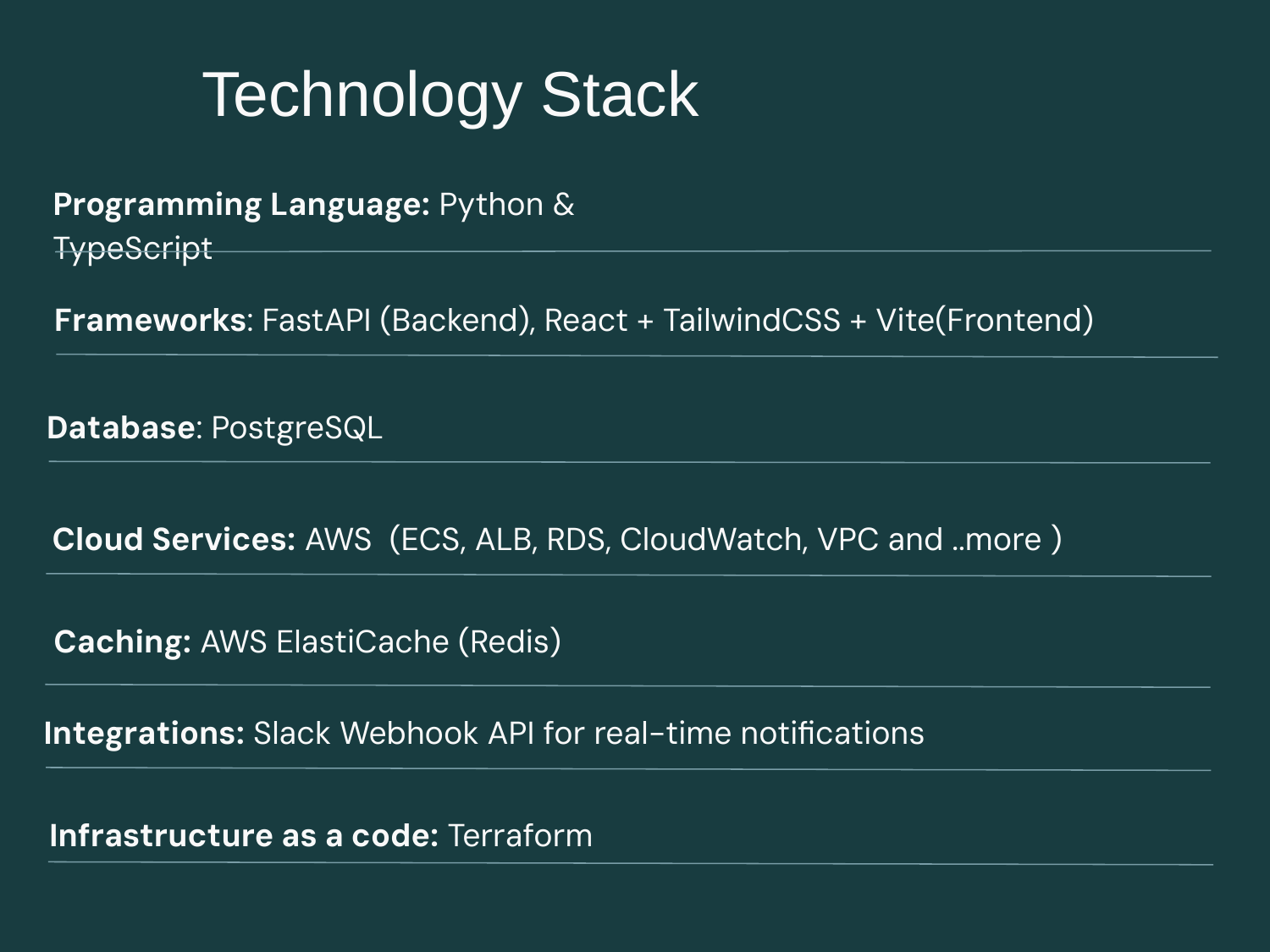

# Technology Stack

Programming Language: Python & TypeScript

Frameworks: FastAPI (Backend), React + TailwindCSS + Vite(Frontend)

Database: PostgreSQL

 Cloud Services: AWS  (ECS, ALB, RDS, CloudWatch, VPC and ..more )

Caching: AWS ElastiCache (Redis)

Integrations: Slack Webhook API for real-time notifications

Infrastructure as a code: Terraform